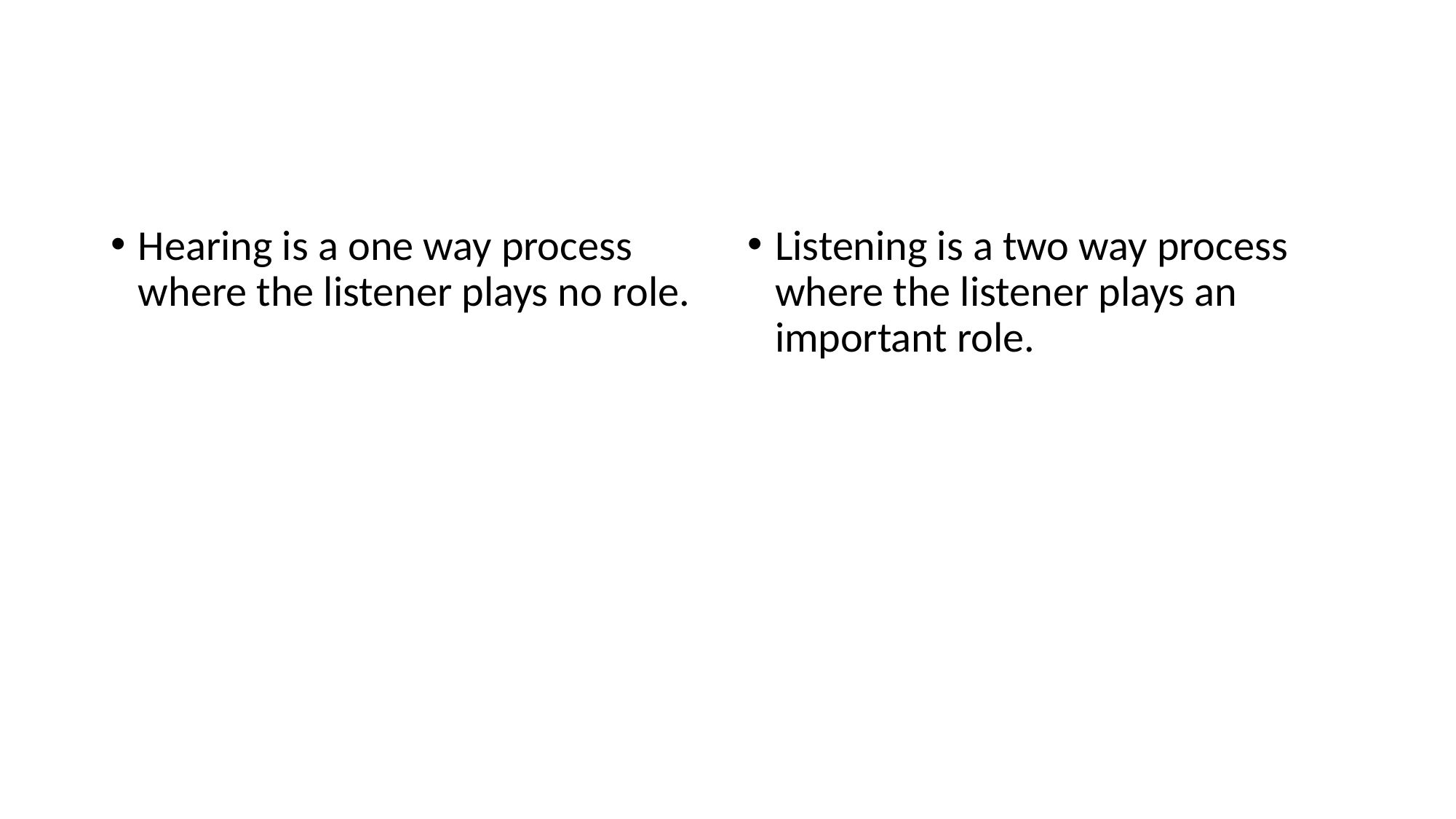

Hearing is a one way process where the listener plays no role.

Listening is a two way process where the listener plays an important role.